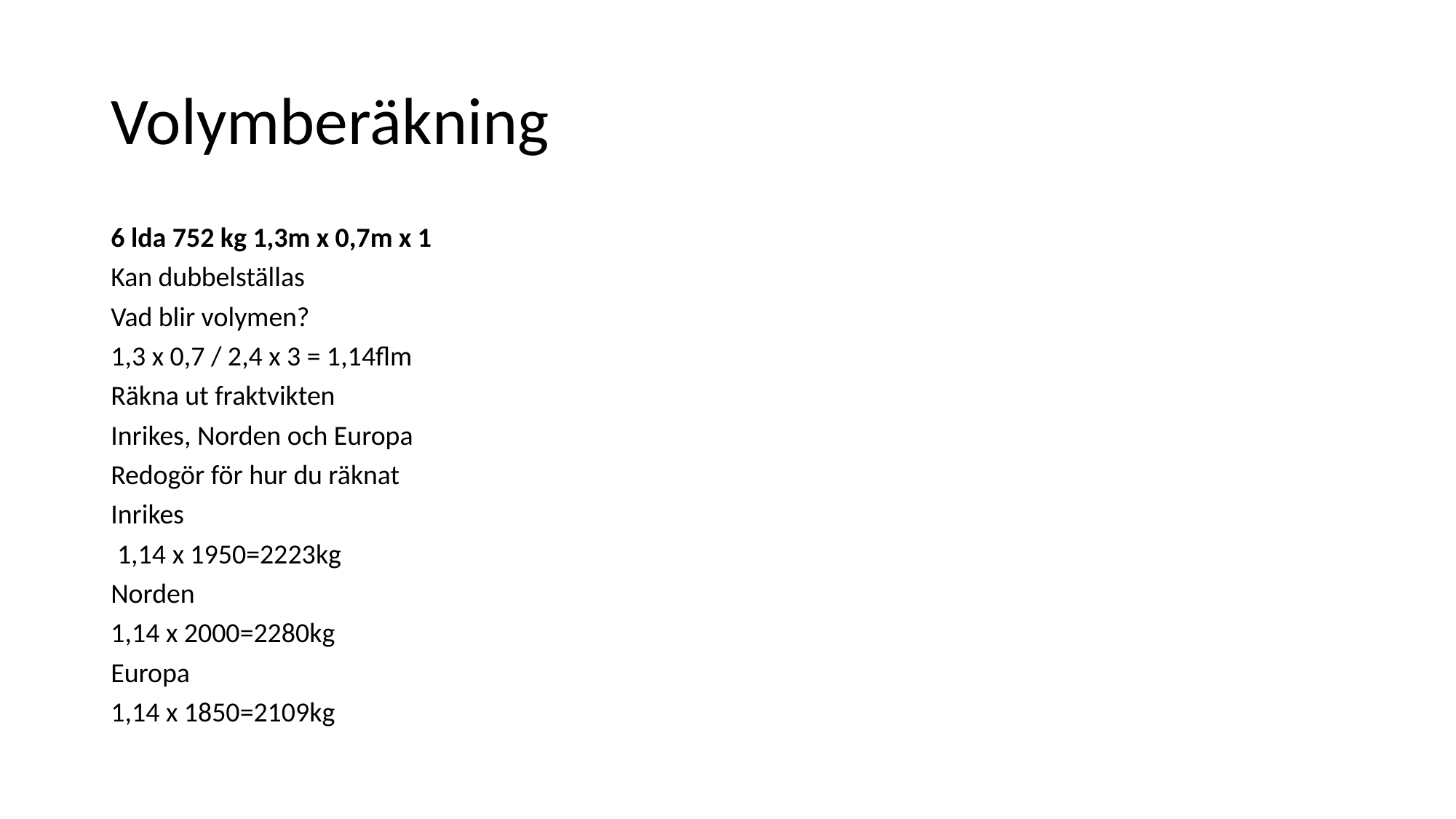

# Volymberäkning
6 lda 752 kg 1,3m x 0,7m x 1
Kan dubbelställas
Vad blir volymen?
1,3 x 0,7 / 2,4 x 3 = 1,14flm
Räkna ut fraktvikten
Inrikes, Norden och Europa
Redogör för hur du räknat
Inrikes
 1,14 x 1950=2223kg
Norden
1,14 x 2000=2280kg
Europa
1,14 x 1850=2109kg